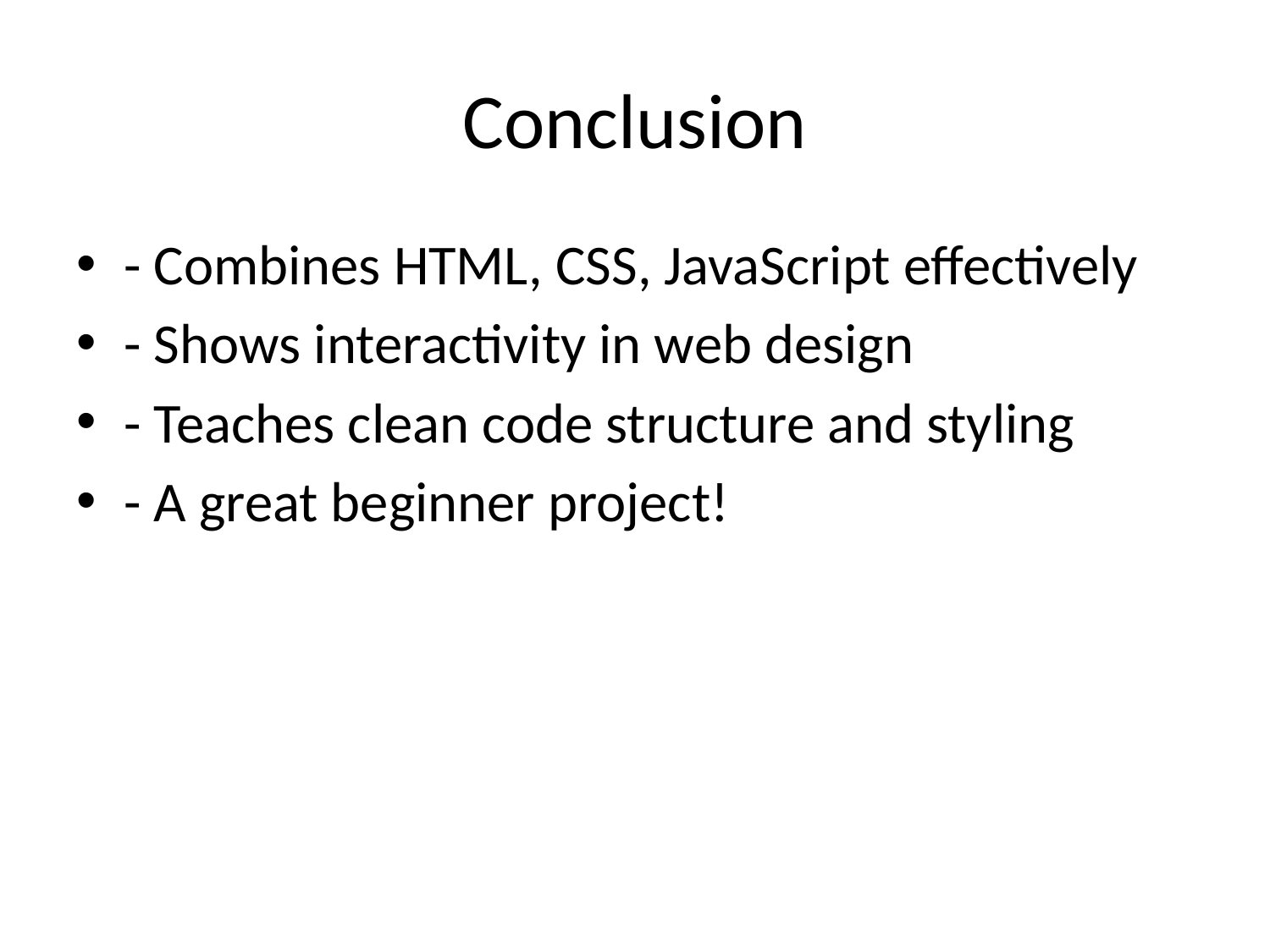

# Conclusion
- Combines HTML, CSS, JavaScript effectively
- Shows interactivity in web design
- Teaches clean code structure and styling
- A great beginner project!